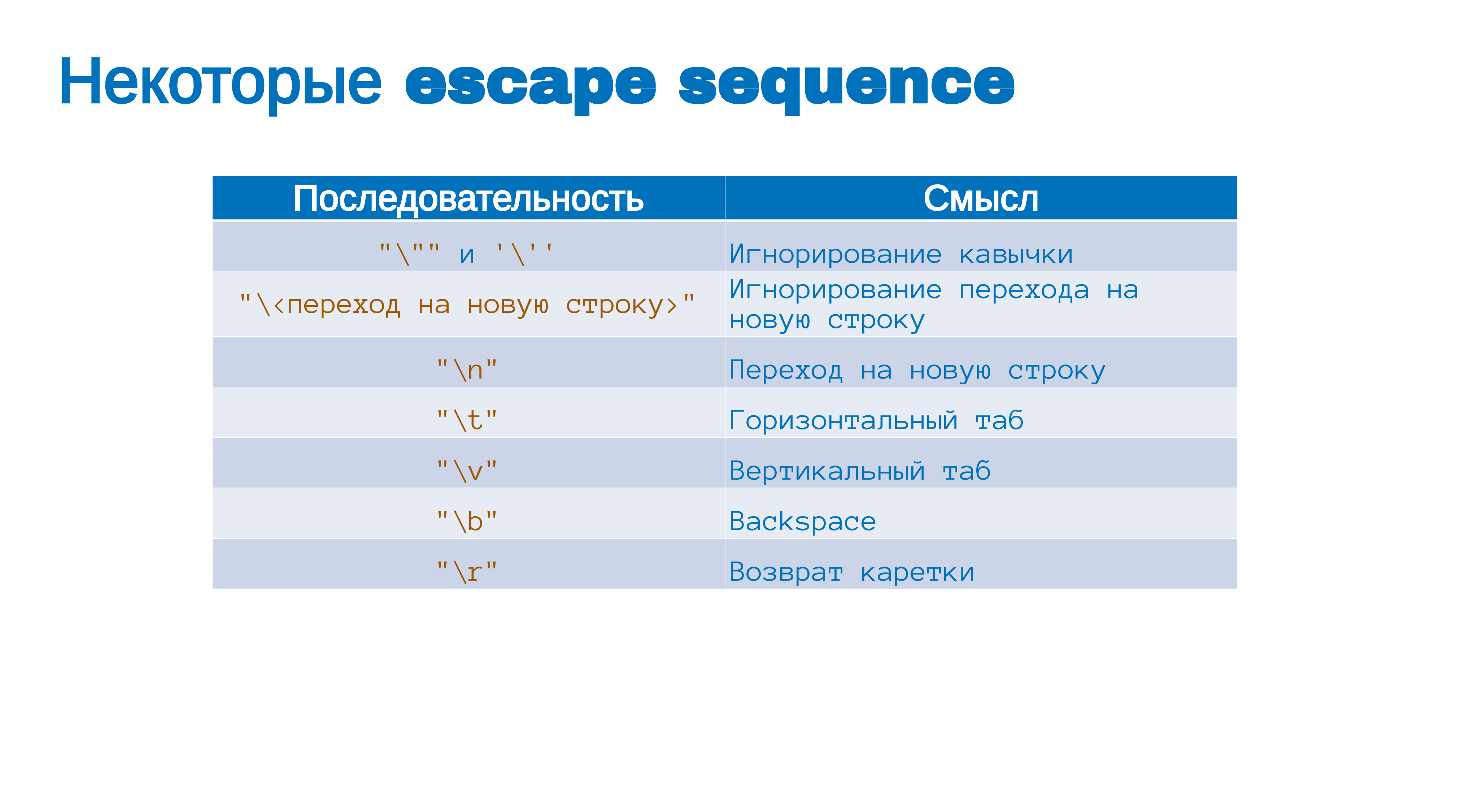

# Некоторые escape sequence

| Последовательность | Смысл |
| --- | --- |
| "\"" и '\'' | Игнорирование кавычки |
| "\<переход на новую строку>" | Игнорирование перехода на новую строку |
| "\n" | Переход на новую строку |
| "\t" | Горизонтальный таб |
| "\v" | Вертикальный таб |
| "\b" | Backspace |
| "\r" | Возврат каретки |
12